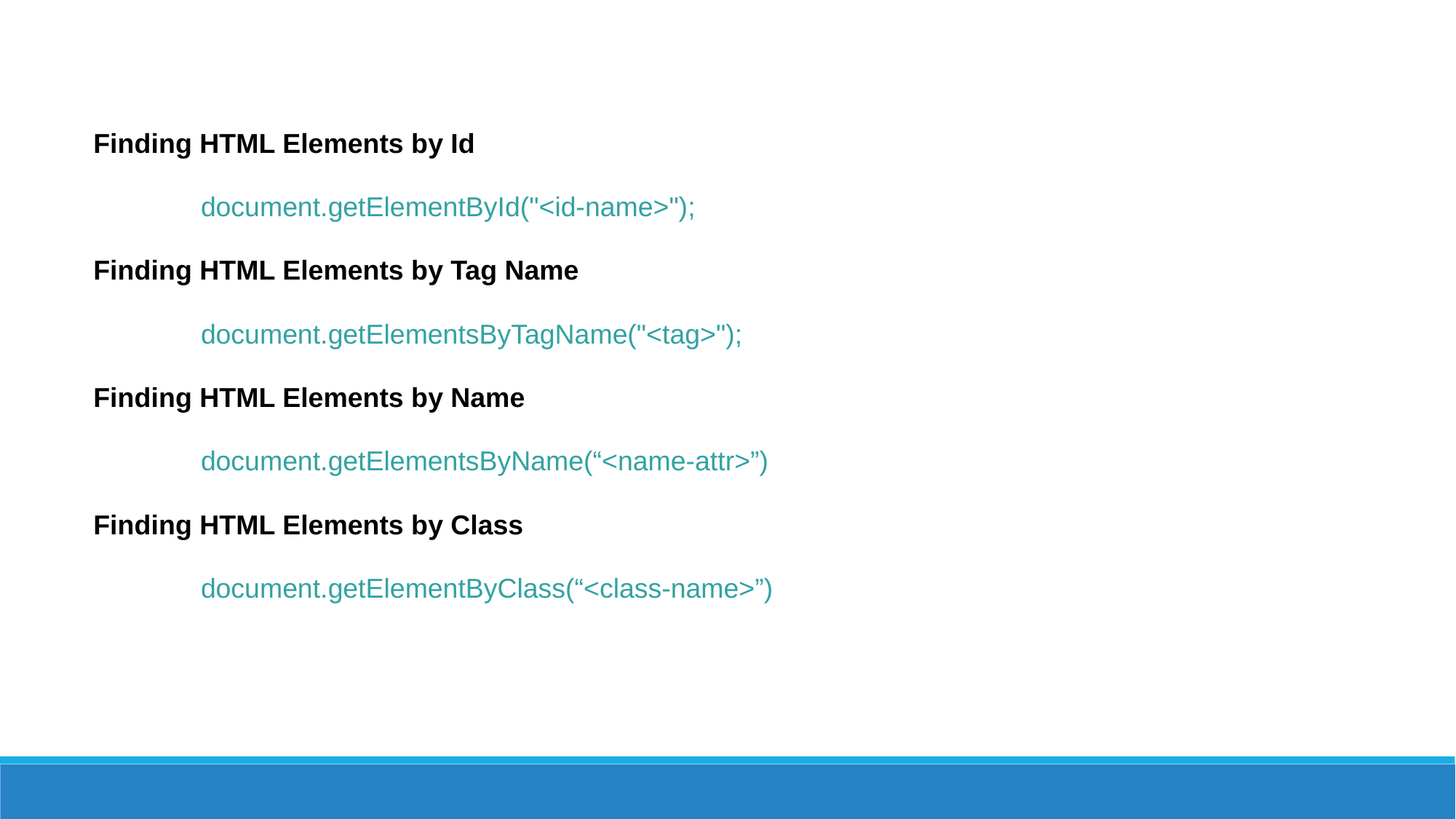

Finding HTML Elements by Id

document.getElementById("<id-name>");

Finding HTML Elements by Tag Name

document.getElementsByTagName("<tag>");

Finding HTML Elements by Name

document.getElementsByName(“<name-attr>”)

Finding HTML Elements by Class

document.getElementByClass(“<class-name>”)